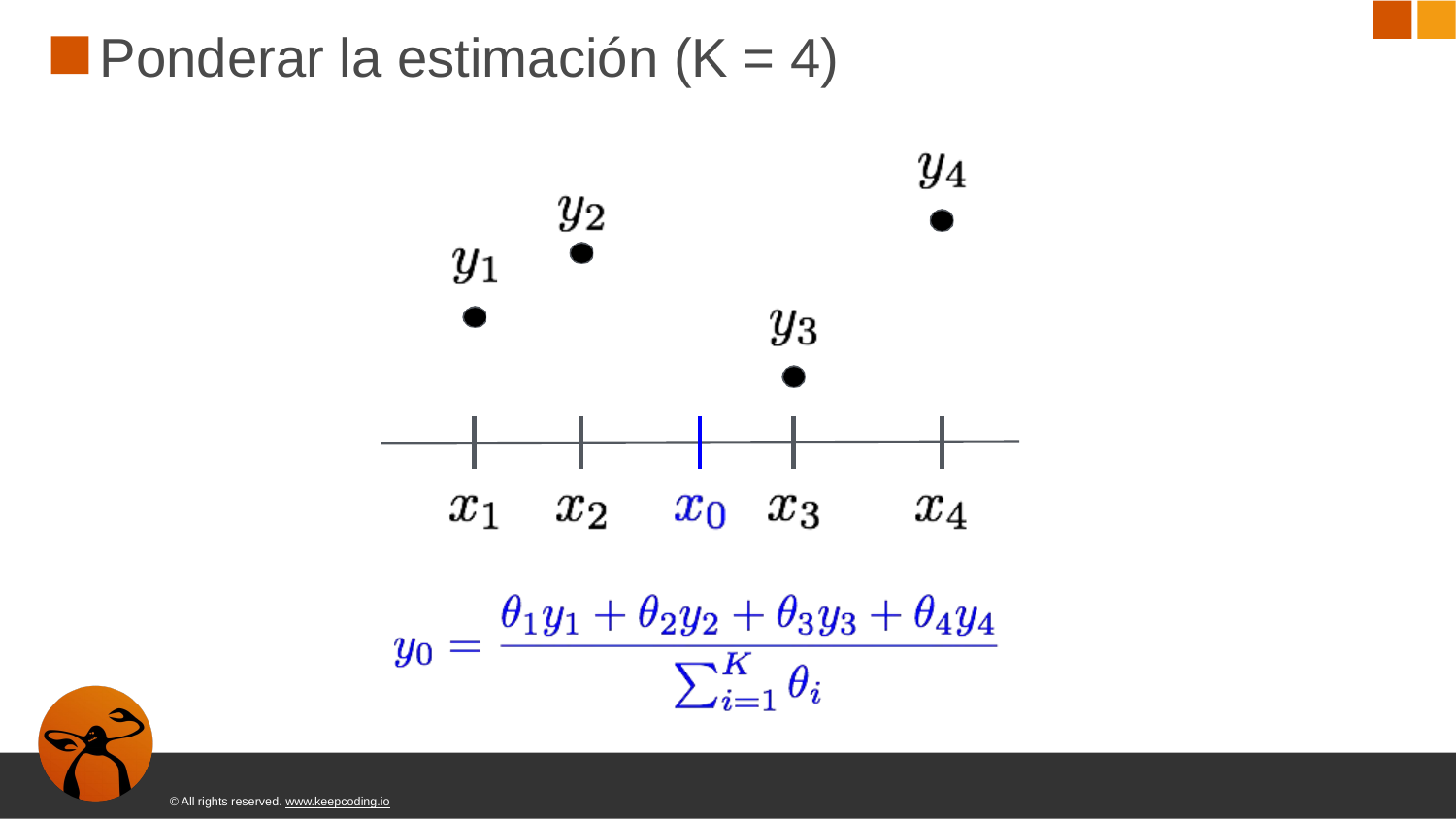

# Ponderar la estimación (K = 4)

© All rights reserved. www.keepcoding.io